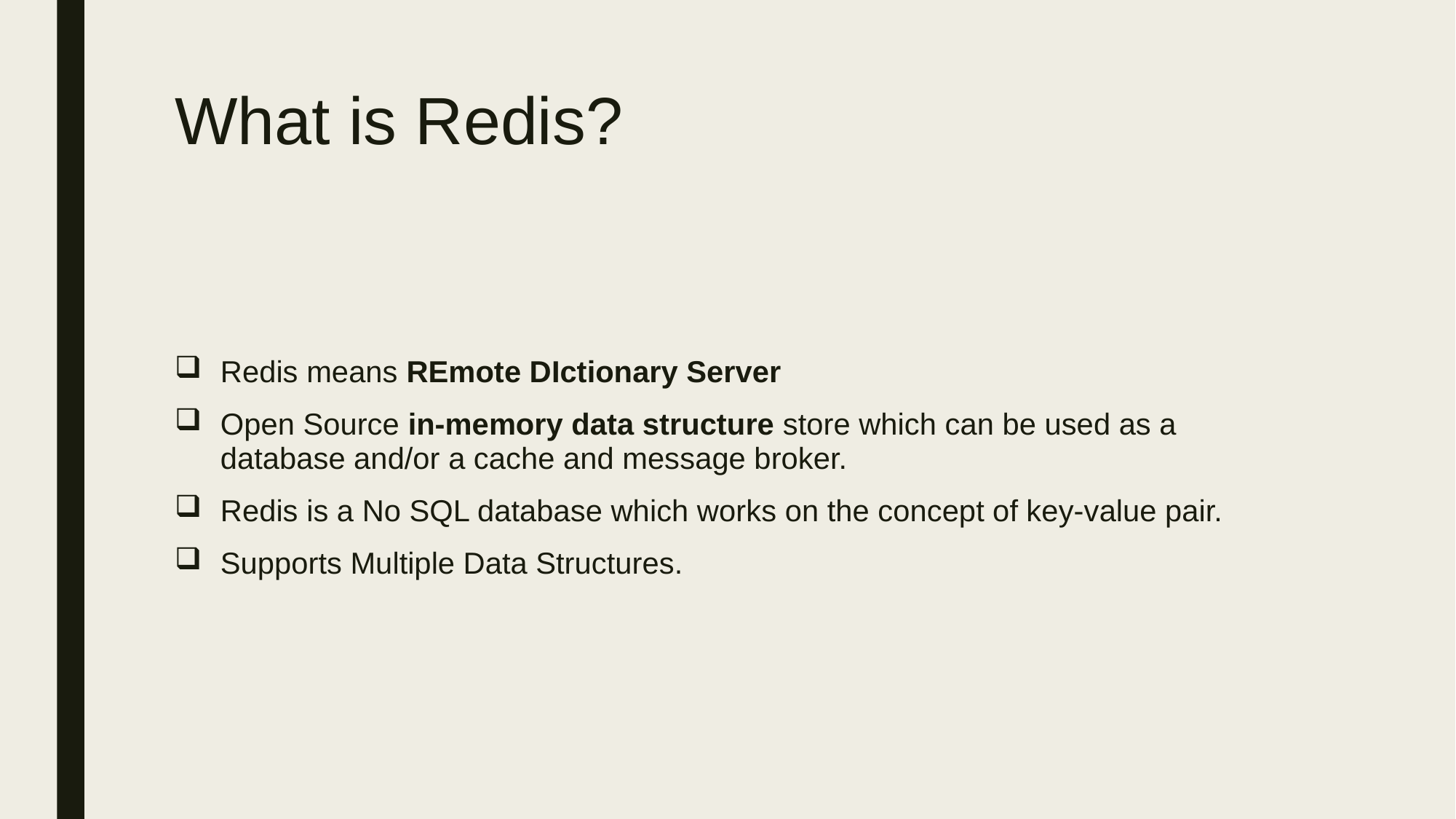

# What is Redis?

Redis means REmote DIctionary Server
Open Source in-memory data structure store which can be used as a database and/or a cache and message broker.
Redis is a No SQL database which works on the concept of key-value pair.
Supports Multiple Data Structures.